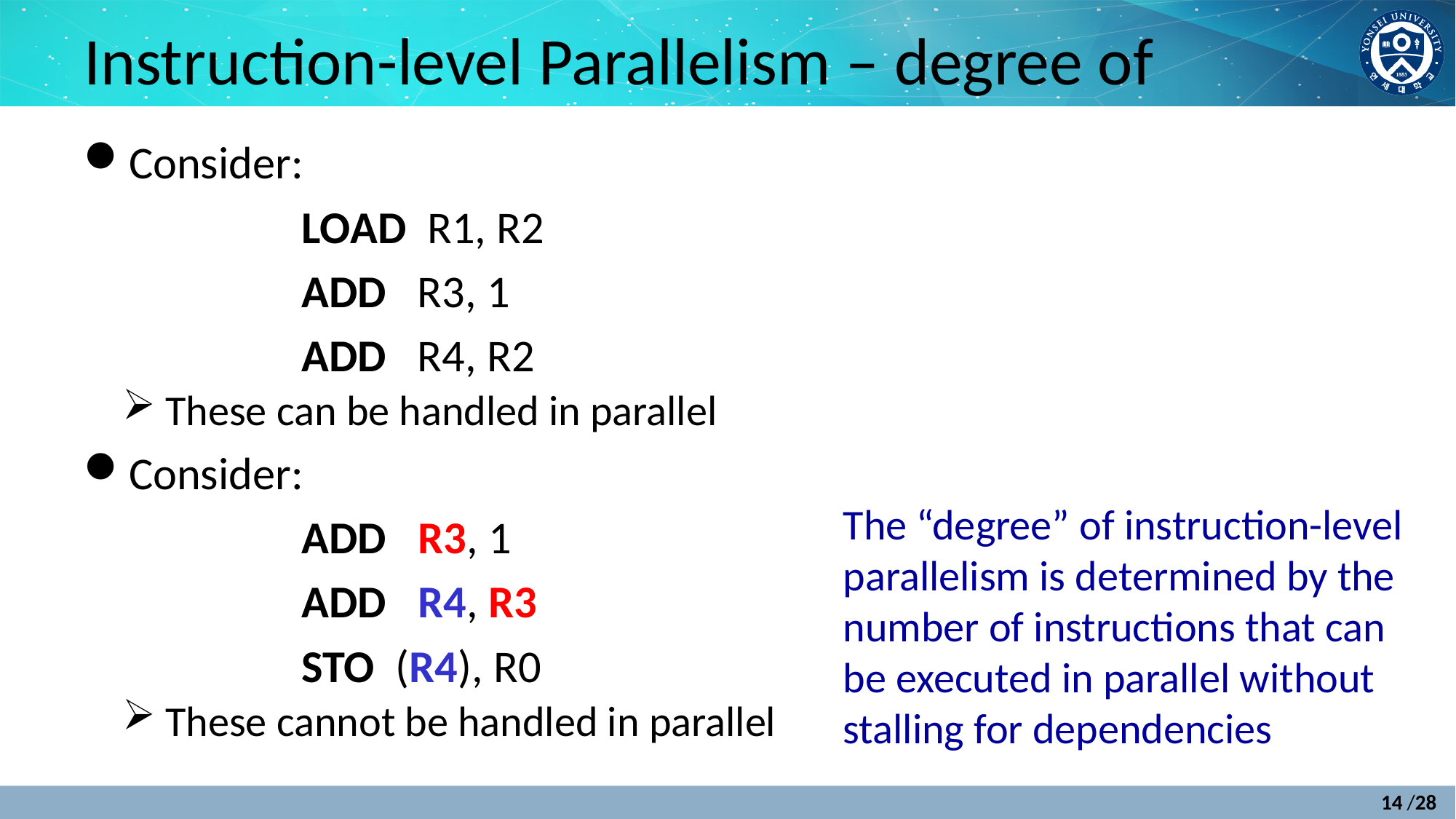

# Instruction-level Parallelism – degree of
Consider:
		LOAD  R1, R2
		ADD   R3, 1
		ADD   R4, R2
These can be handled in parallel
Consider:
		ADD   R3, 1
		ADD   R4, R3
		STO  (R4), R0
These cannot be handled in parallel

The “degree” of instruction-level parallelism is determined by the number of instructions that can
be executed in parallel without
stalling for dependencies
14